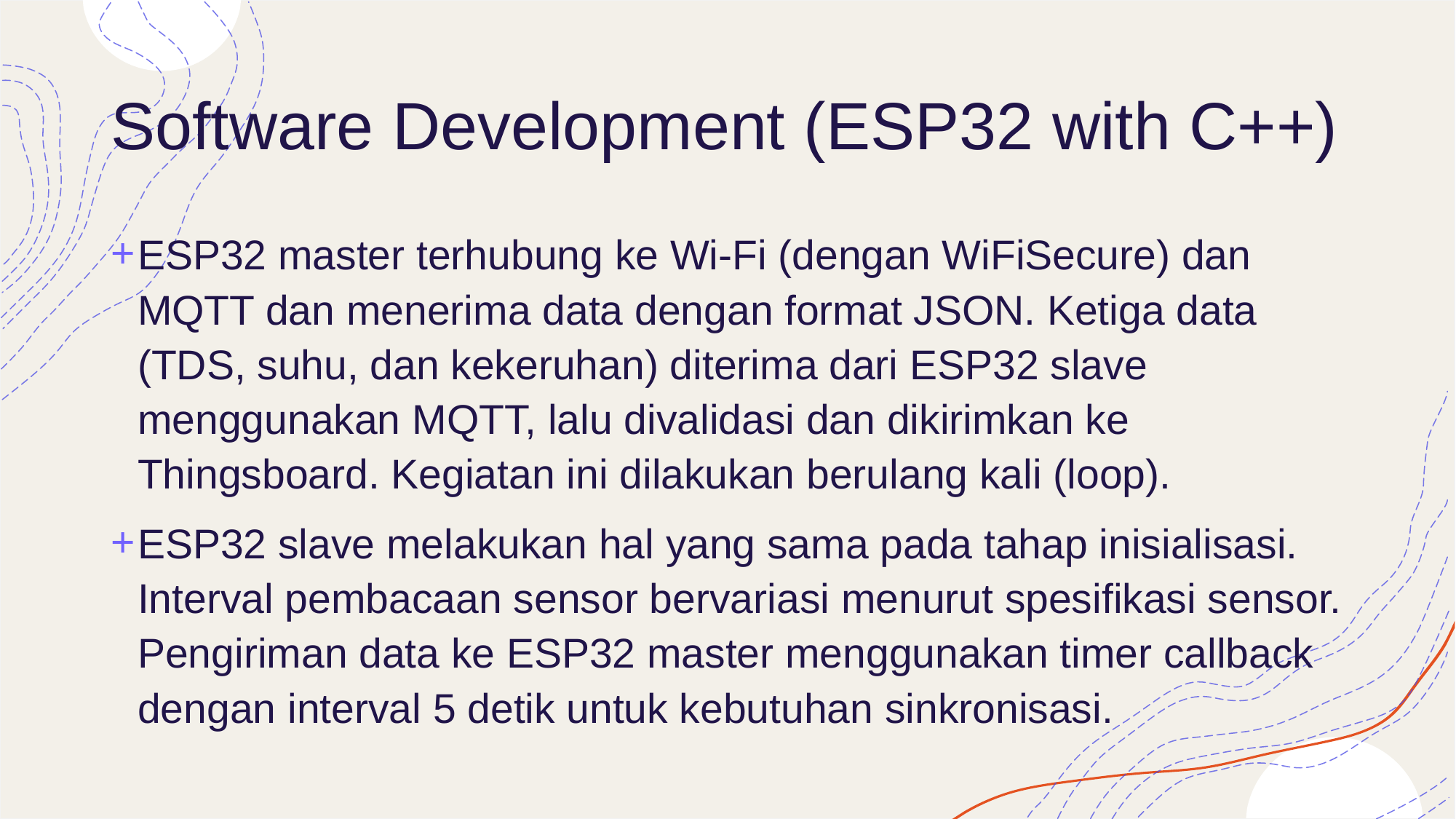

# Software Development (ESP32 with C++)
ESP32 master terhubung ke Wi-Fi (dengan WiFiSecure) dan MQTT dan menerima data dengan format JSON. Ketiga data (TDS, suhu, dan kekeruhan) diterima dari ESP32 slave menggunakan MQTT, lalu divalidasi dan dikirimkan ke Thingsboard. Kegiatan ini dilakukan berulang kali (loop).
ESP32 slave melakukan hal yang sama pada tahap inisialisasi. Interval pembacaan sensor bervariasi menurut spesifikasi sensor. Pengiriman data ke ESP32 master menggunakan timer callback dengan interval 5 detik untuk kebutuhan sinkronisasi.